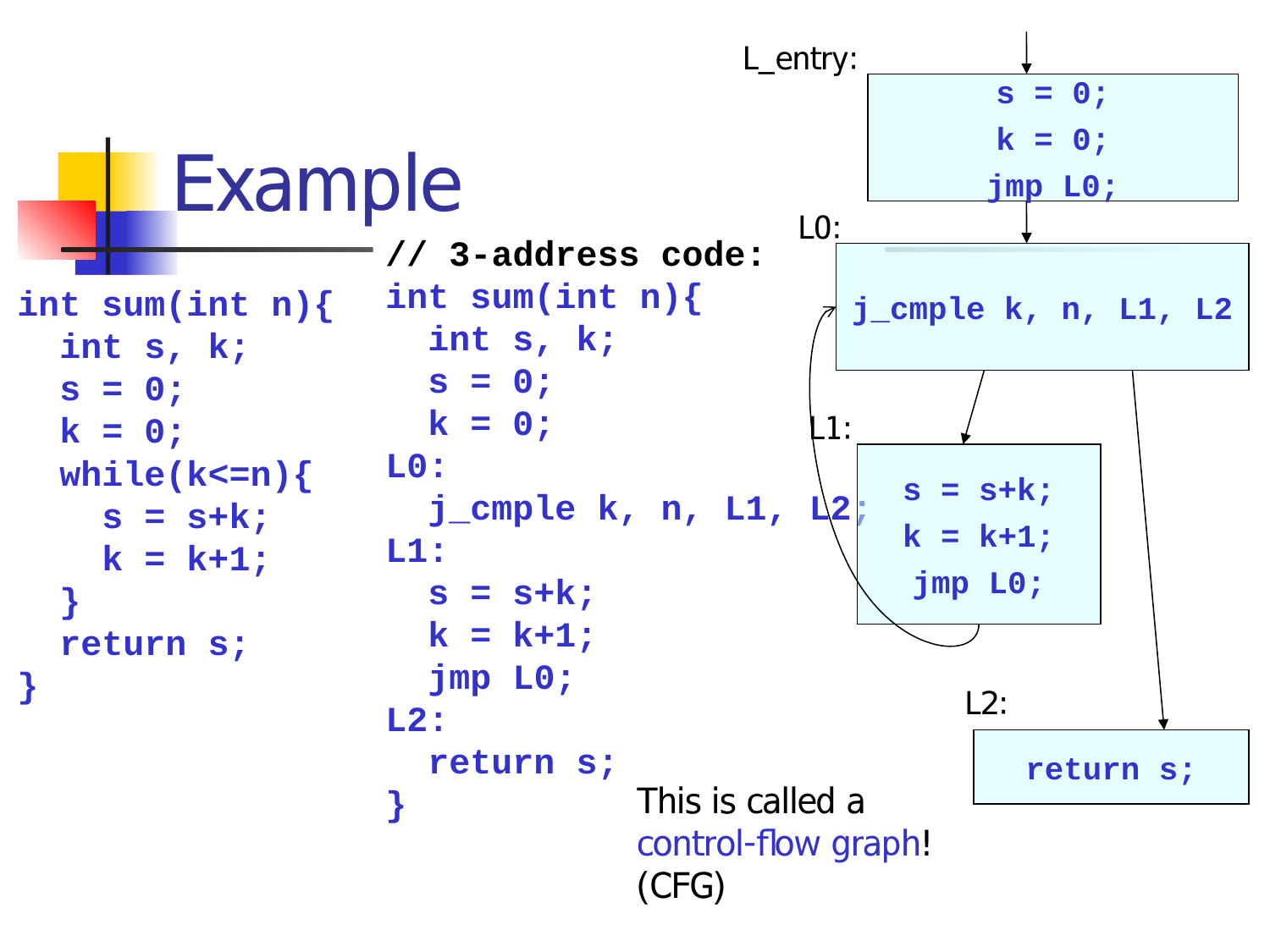

# Example
L_entry:

s = 0;
k = 0;
jmp L0;
L0:

// 3-address code:
int sum(int n){
  int s, k;
  s = 0;
  k = 0;
L0:
  j_cmple k, n, L1, L2;
L1:
  s = s+k;
  k = k+1;
  jmp L0;
L2:
  return s;
}
j_cmple k, n, L1, L2
int sum(int n){
  int s, k;
  s = 0;
  k = 0;
  while(k<=n){
    s = s+k;
    k = k+1;
  }
  return s;
}

L1:
s = s+k;
k = k+1;
jmp L0;
L2:
return s;
This is called a control-flow graph! (CFG)